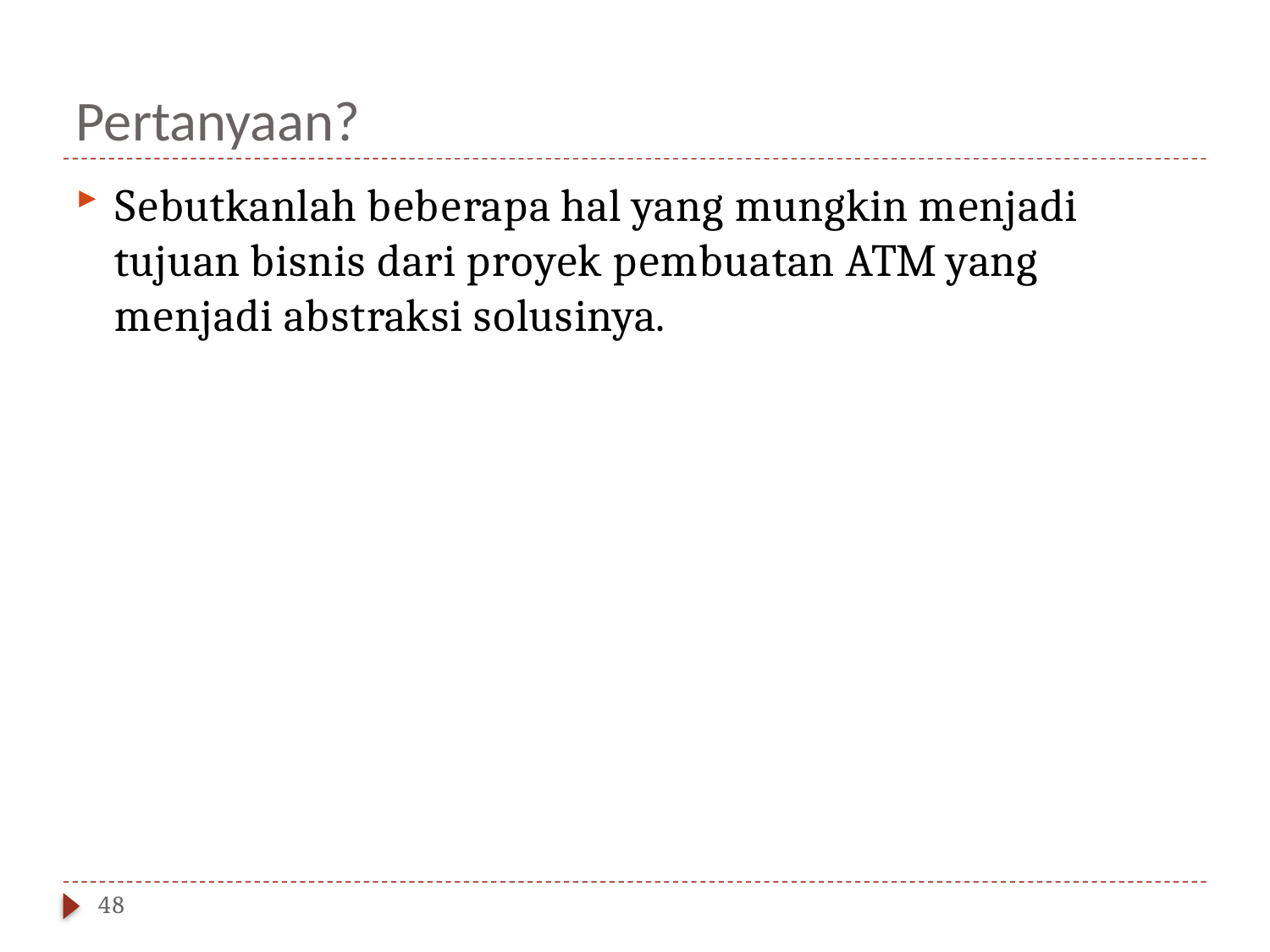

# Pertanyaan?
Sebutkanlah beberapa hal yang mungkin menjadi tujuan bisnis dari proyek pembuatan ATM yang menjadi abstraksi solusinya.
48